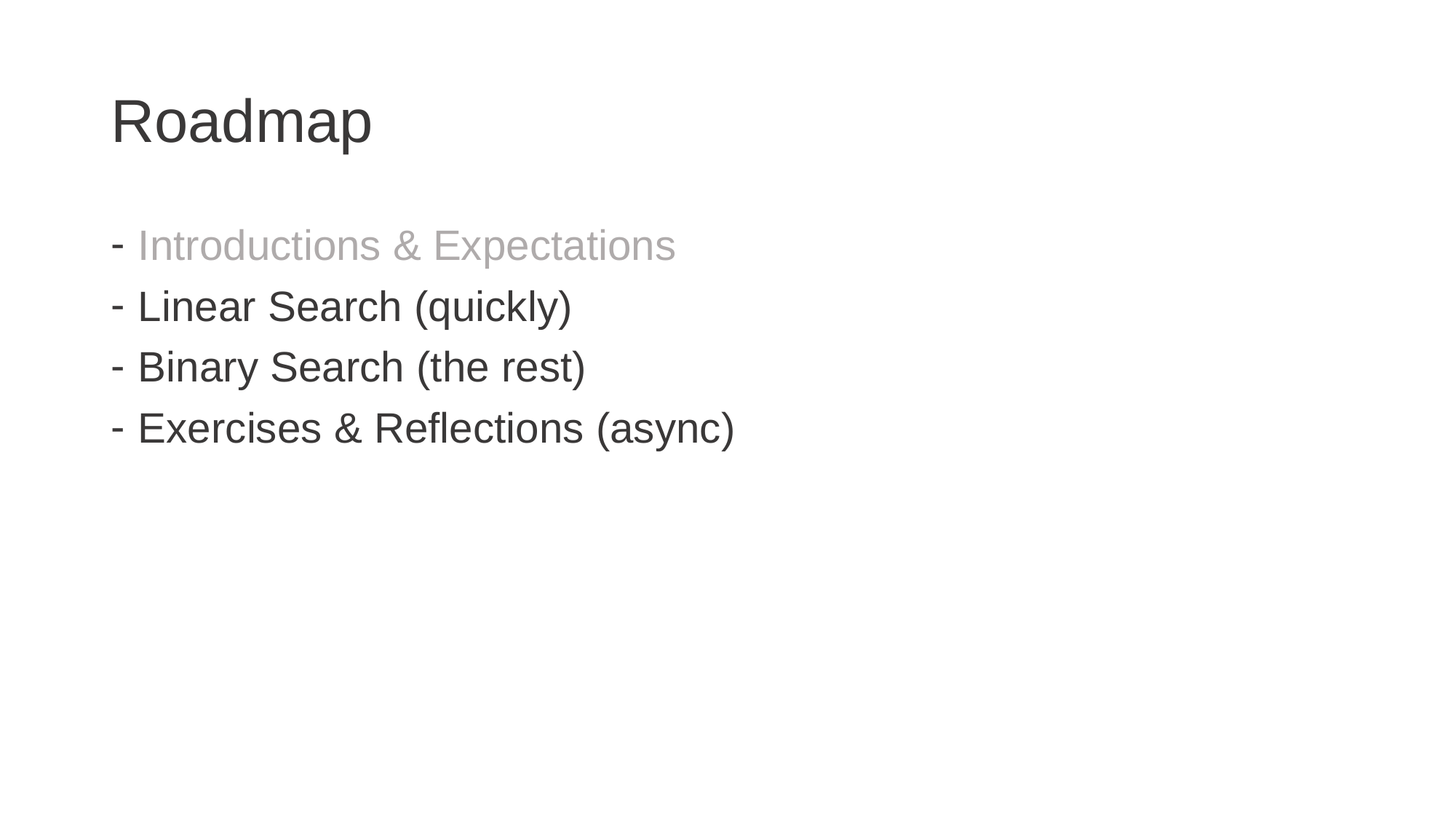

# Roadmap
Introductions & Expectations
Linear Search (quickly)
Binary Search (the rest)
Exercises & Reflections (async)